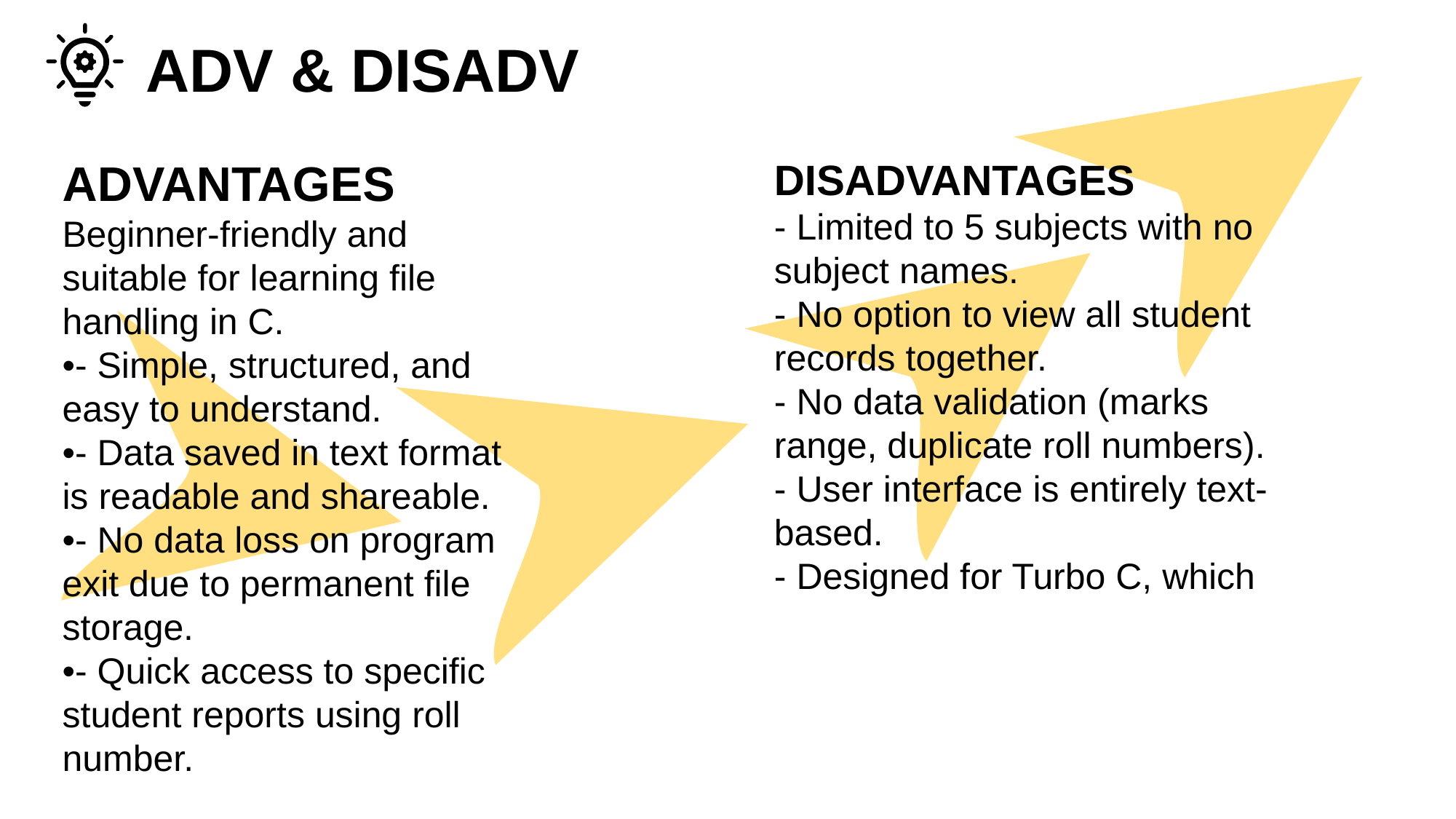

ADV & DISADV

ADVANTAGES
Beginner-friendly and suitable for learning file handling in C.
•- Simple, structured, and easy to understand.
•- Data saved in text format is readable and shareable.
•- No data loss on program exit due to permanent file storage.
•- Quick access to specific student reports using roll number.

DISADVANTAGES
- Limited to 5 subjects with no subject names.
- No option to view all student records together.
- No data validation (marks range, duplicate roll numbers).
- User interface is entirely text-based.
- Designed for Turbo C, which